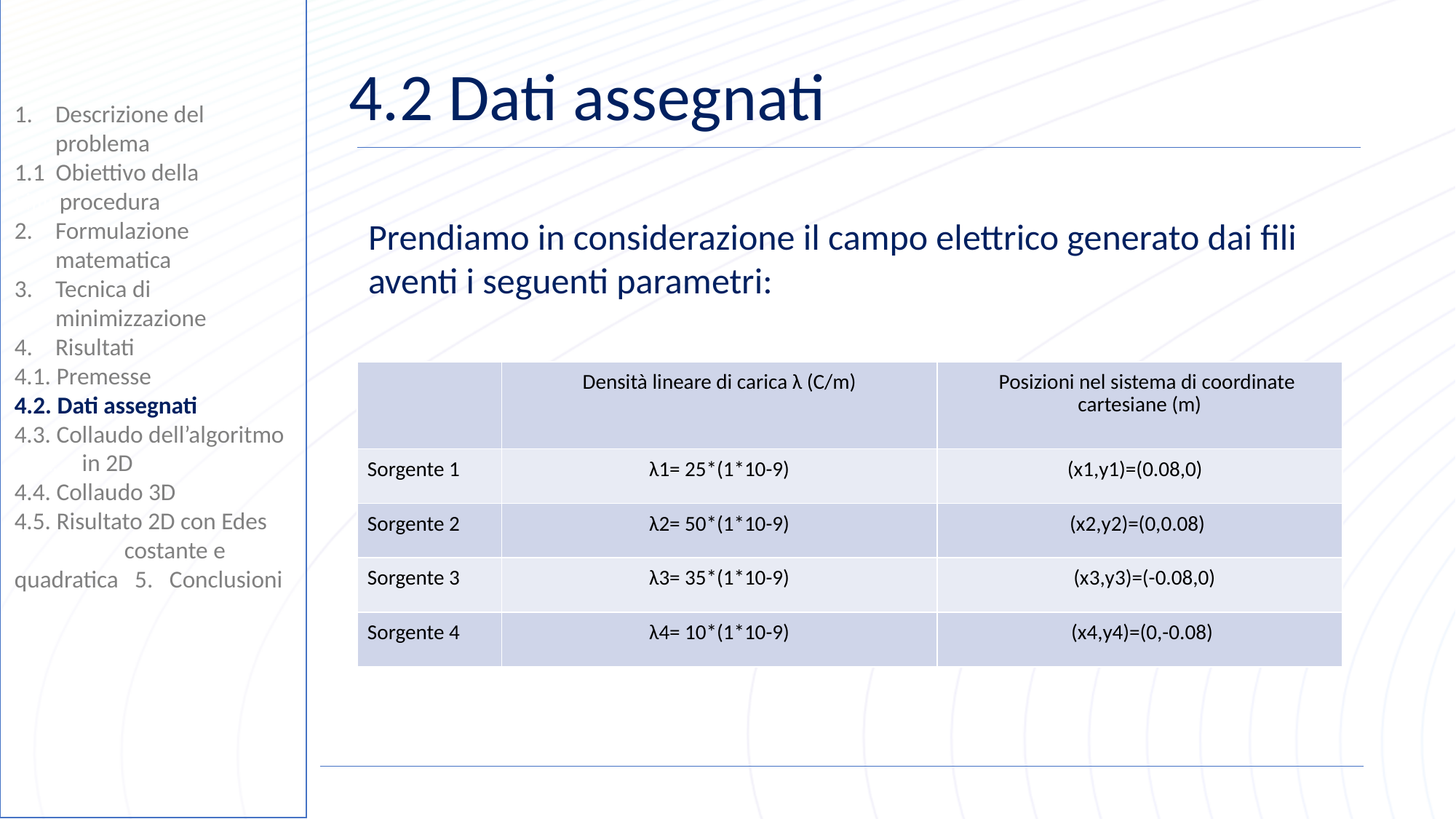

# 4.2 Dati assegnati
Descrizione del problema
1.1  Obiettivo della        iiiiiiiiprocedura
Formulazione matematica
Tecnica di minimizzazione
Risultati
4.1. Premesse
4.2. Dati assegnati
4.3. Collaudo dell’algoritmo       ……..in 2D
4.4. Collaudo 3D
4.5. Risultato 2D con Edes                   .      costante e quadratica   5.   Conclusioni

Prendiamo in considerazione il campo elettrico generato dai fili aventi i seguenti parametri:
|  | Densità lineare di carica λ (C/m) | Posizioni nel sistema di coordinate cartesiane (m) |
| --- | --- | --- |
| Sorgente 1 | λ1= 25\*(1\*10-9) | (x1,y1)=(0.08,0) |
| Sorgente 2 | λ2= 50\*(1\*10-9) | (x2,y2)=(0,0.08) |
| Sorgente 3 | λ3= 35\*(1\*10-9) | (x3,y3)=(-0.08,0) |
| Sorgente 4 | λ4= 10\*(1\*10-9) | (x4,y4)=(0,-0.08) |